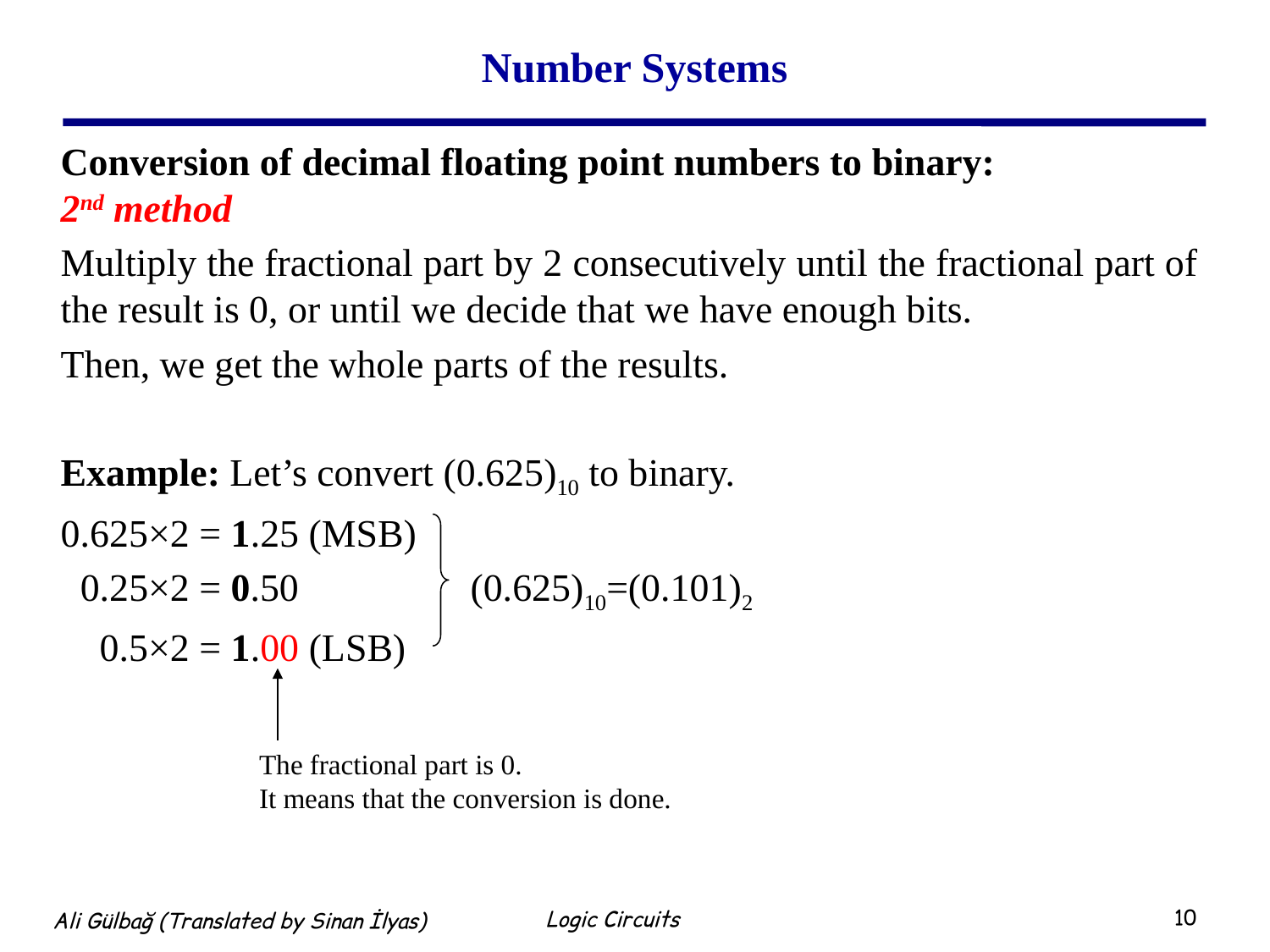

# Number Systems
Conversion of decimal floating point numbers to binary:
2nd method
Multiply the fractional part by 2 consecutively until the fractional part of the result is 0, or until we decide that we have enough bits.
Then, we get the whole parts of the results.

Example: Let’s convert (0.625)10 to binary.
0.625×2 = 1.25 (MSB)
  0.25×2 = 0.50	                (0.625)10=(0.101)2
    0.5×2 = 1.00 (LSB)

The fractional part is 0.
It means that the conversion is done.
Logic Circuits